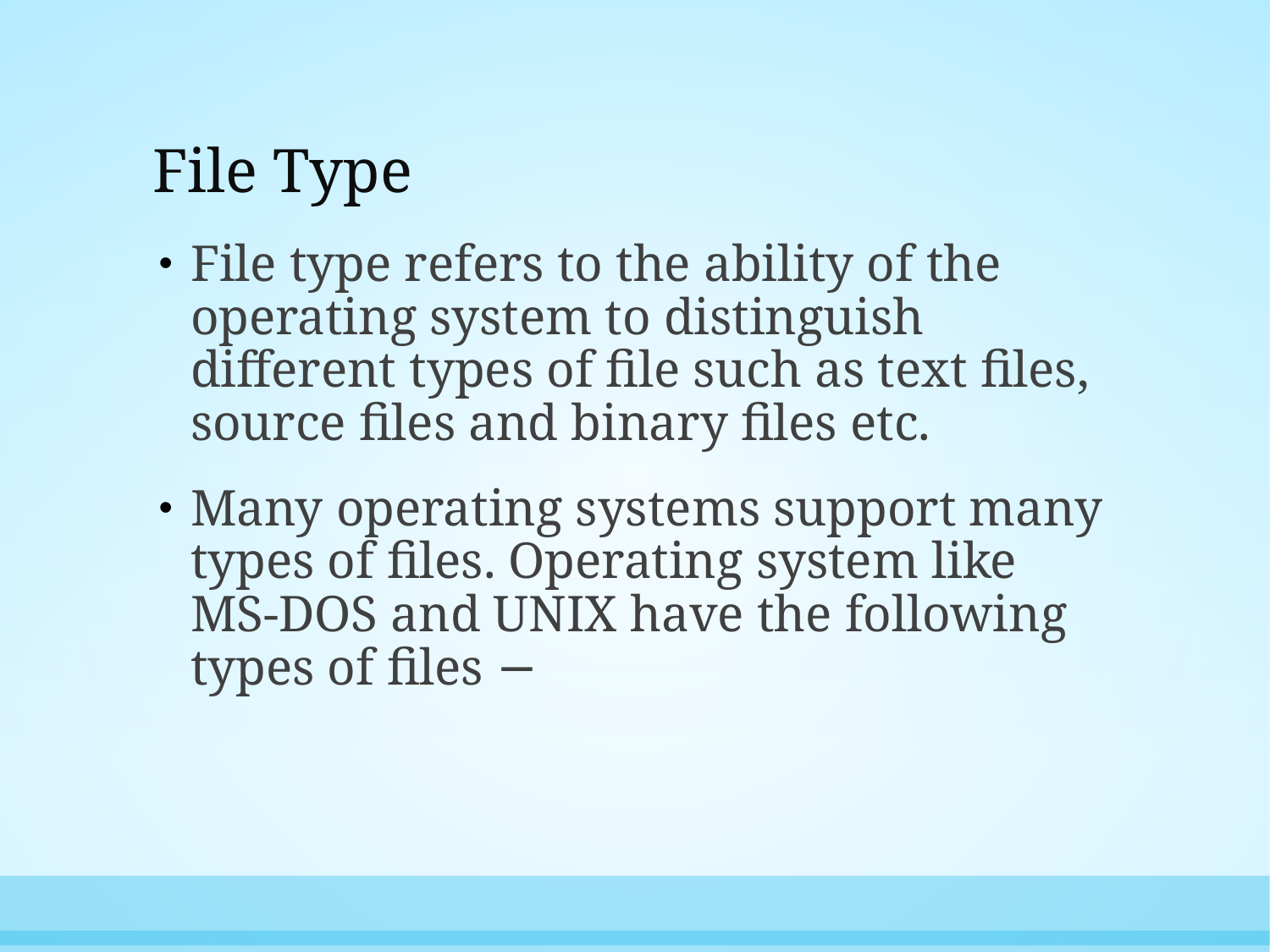

# File Type
File type refers to the ability of the operating system to distinguish different types of file such as text files, source files and binary files etc.
Many operating systems support many types of files. Operating system like MS-DOS and UNIX have the following types of files −